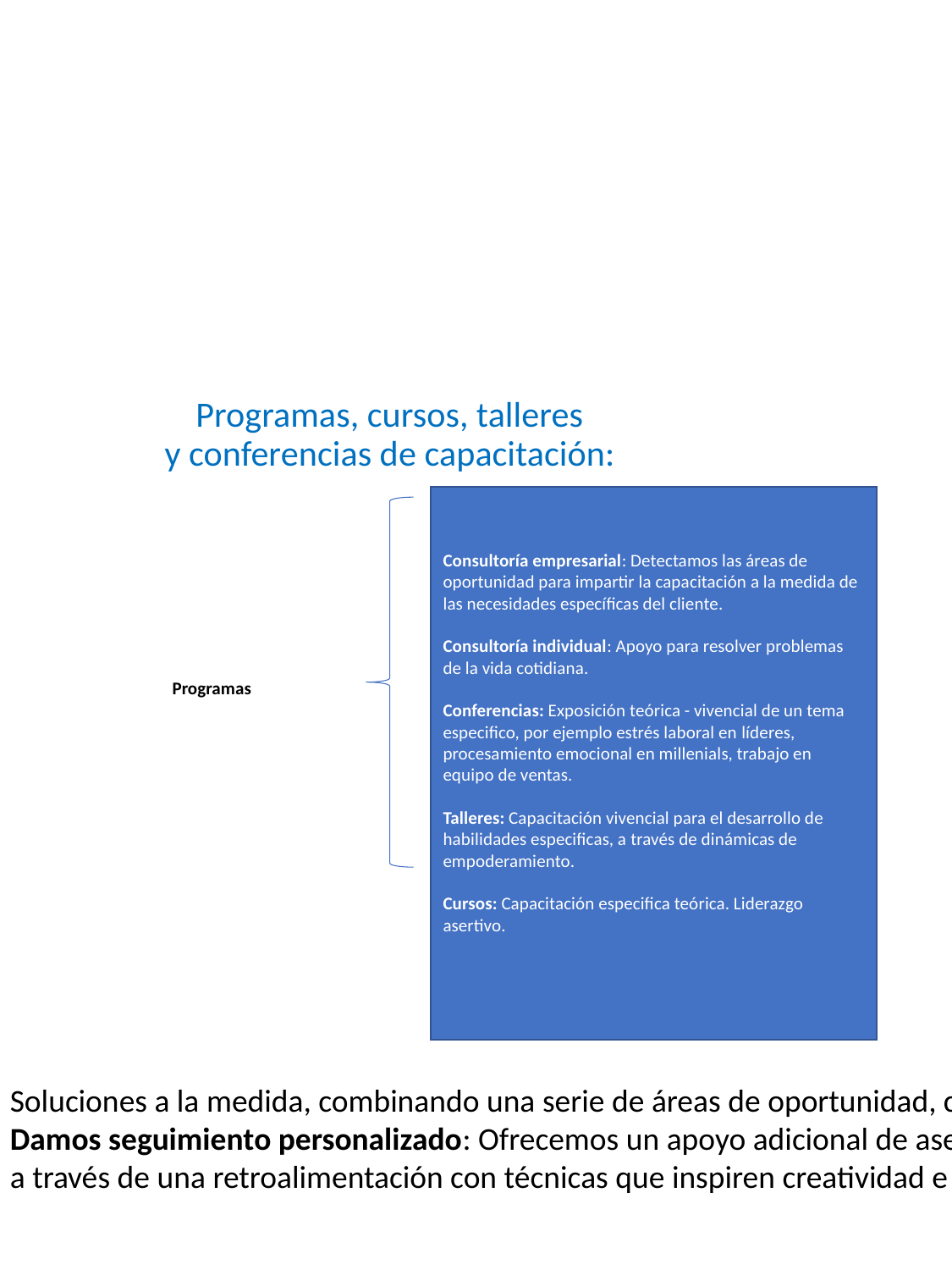

# Programas, cursos, talleres y conferencias de capacitación:
Consultoría empresarial: Detectamos las áreas de oportunidad para impartir la capacitación a la medida de las necesidades específicas del cliente.

Consultoría individual: Apoyo para resolver problemas de la vida cotidiana.

Conferencias: Exposición teórica - vivencial de un tema especifico, por ejemplo estrés laboral en líderes, procesamiento emocional en millenials, trabajo en equipo de ventas.

Talleres: Capacitación vivencial para el desarrollo de habilidades especificas, a través de dinámicas de empoderamiento.

Cursos: Capacitación especifica teórica. Liderazgo asertivo.

Programas
Soluciones a la medida, combinando una serie de áreas de oportunidad, con un mismo objetivo seleccionado por el cliente.
Damos seguimiento personalizado: Ofrecemos un apoyo adicional de asesoría
a través de una retroalimentación con técnicas que inspiren creatividad e innovación.